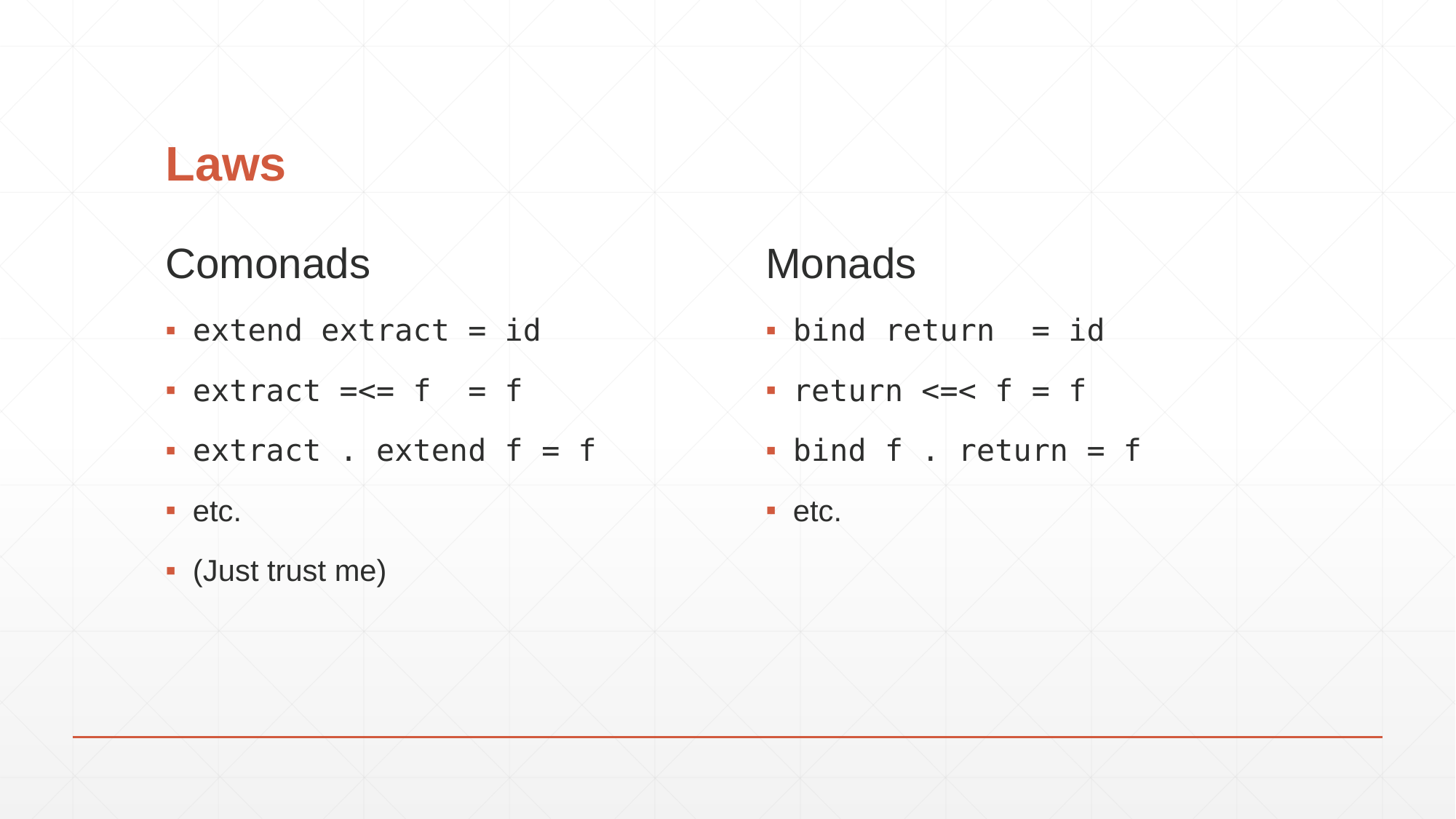

# Laws
Comonads
extend extract = id
extract =<= f  = f
extract . extend f = f
etc.
(Just trust me)
Monads
bind return  = id
return <=< f = f
bind f . return = f
etc.